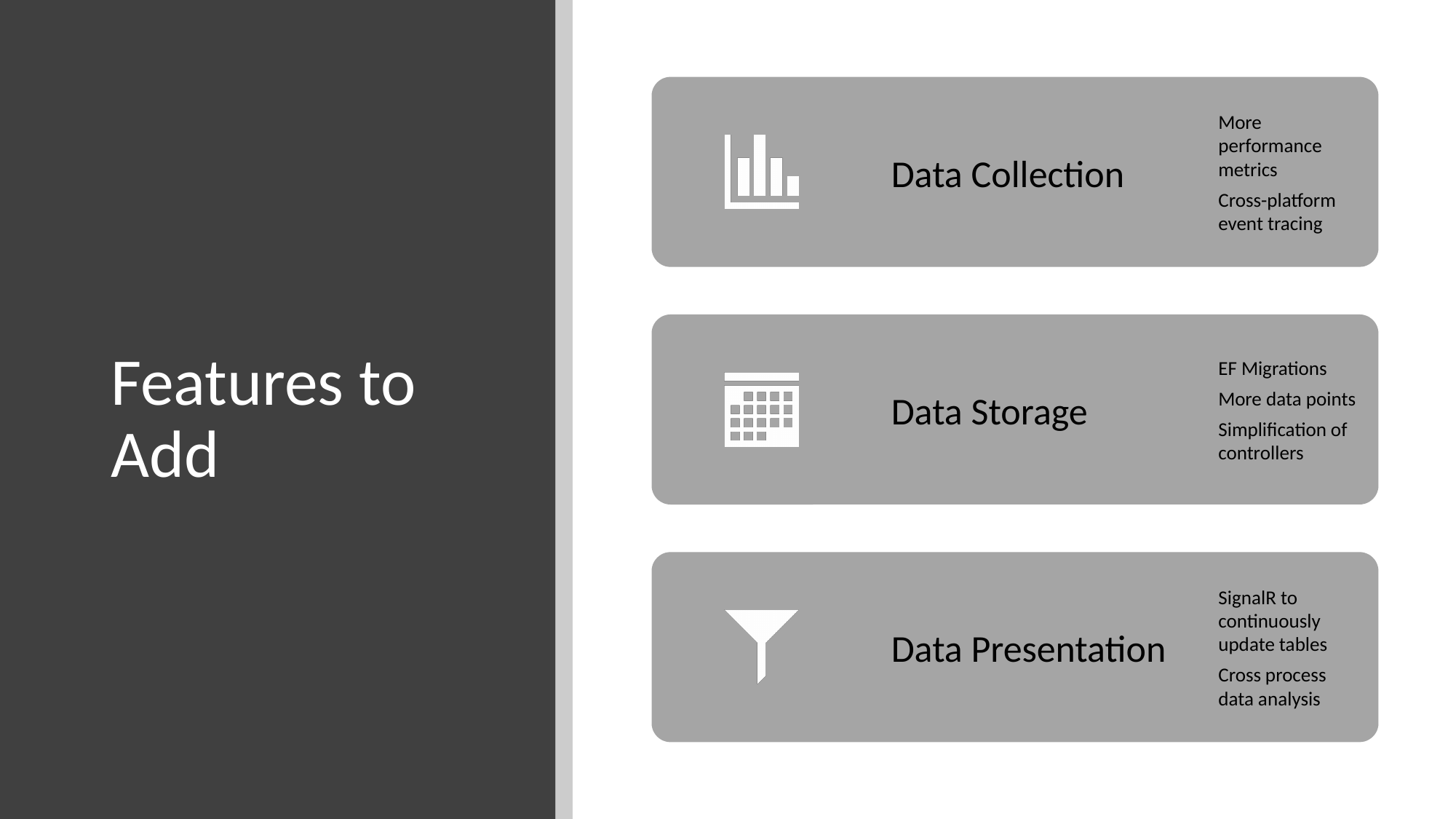

Data Collection
More performance metrics
Cross-platform event tracing
Data Storage
EF Migrations
More data points
Simplification of controllers
Data Presentation
SignalR to continuously update tables
Cross process data analysis
# Features to Add